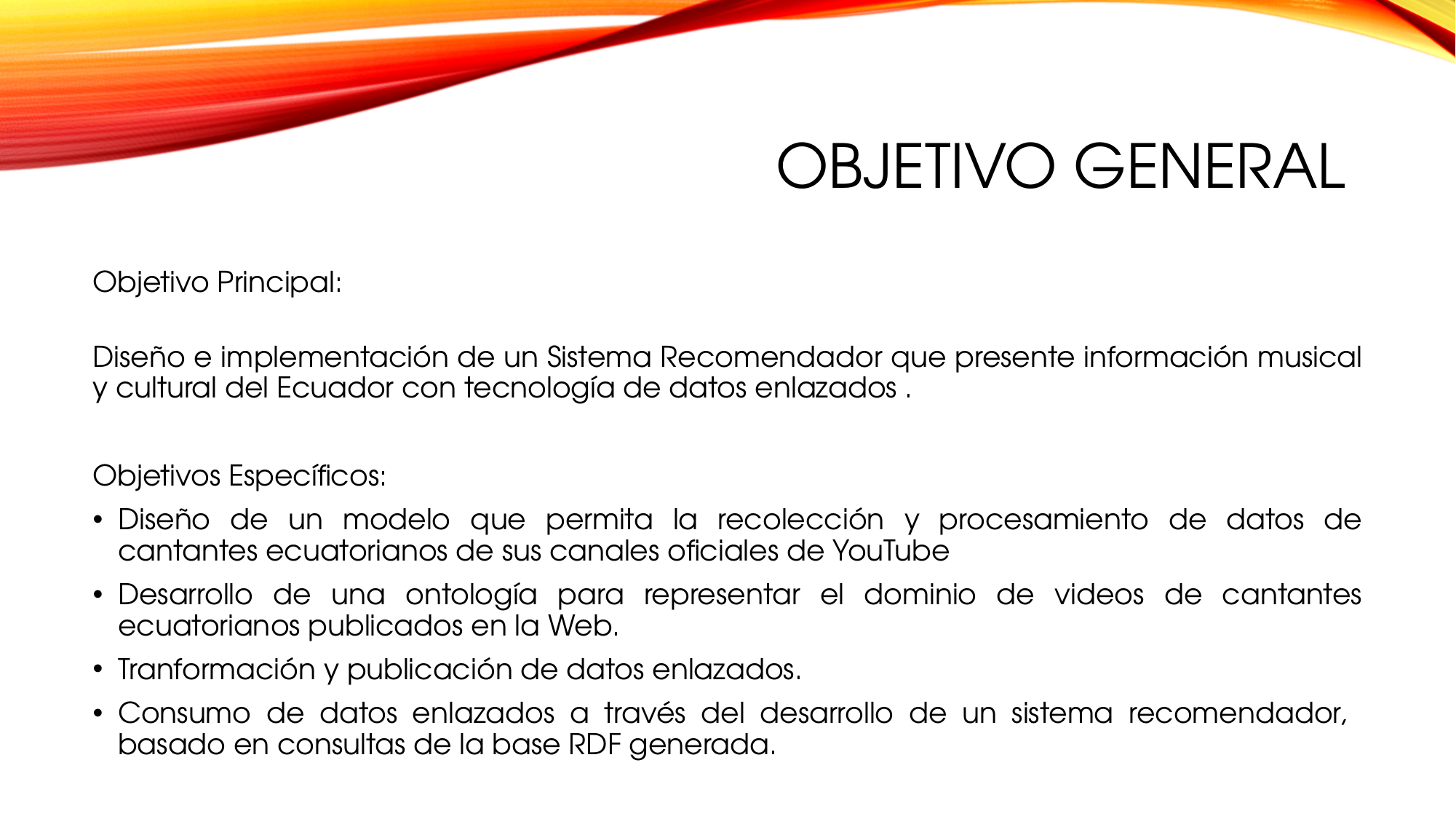

# Objetivo general
Objetivo Principal:
Diseño e implementación de un Sistema Recomendador que presente información musical y cultural del Ecuador con tecnología de datos enlazados .

Objetivos Específicos:
Diseño de un modelo que permita la recolección y procesamiento de datos de cantantes ecuatorianos de sus canales oficiales de YouTube
Desarrollo de una ontología para representar el dominio de videos de cantantes ecuatorianos publicados en la Web.
Tranformación y publicación de datos enlazados.
Consumo de datos enlazados a través del desarrollo de un sistema recomendador,  basado en consultas de la base RDF generada.